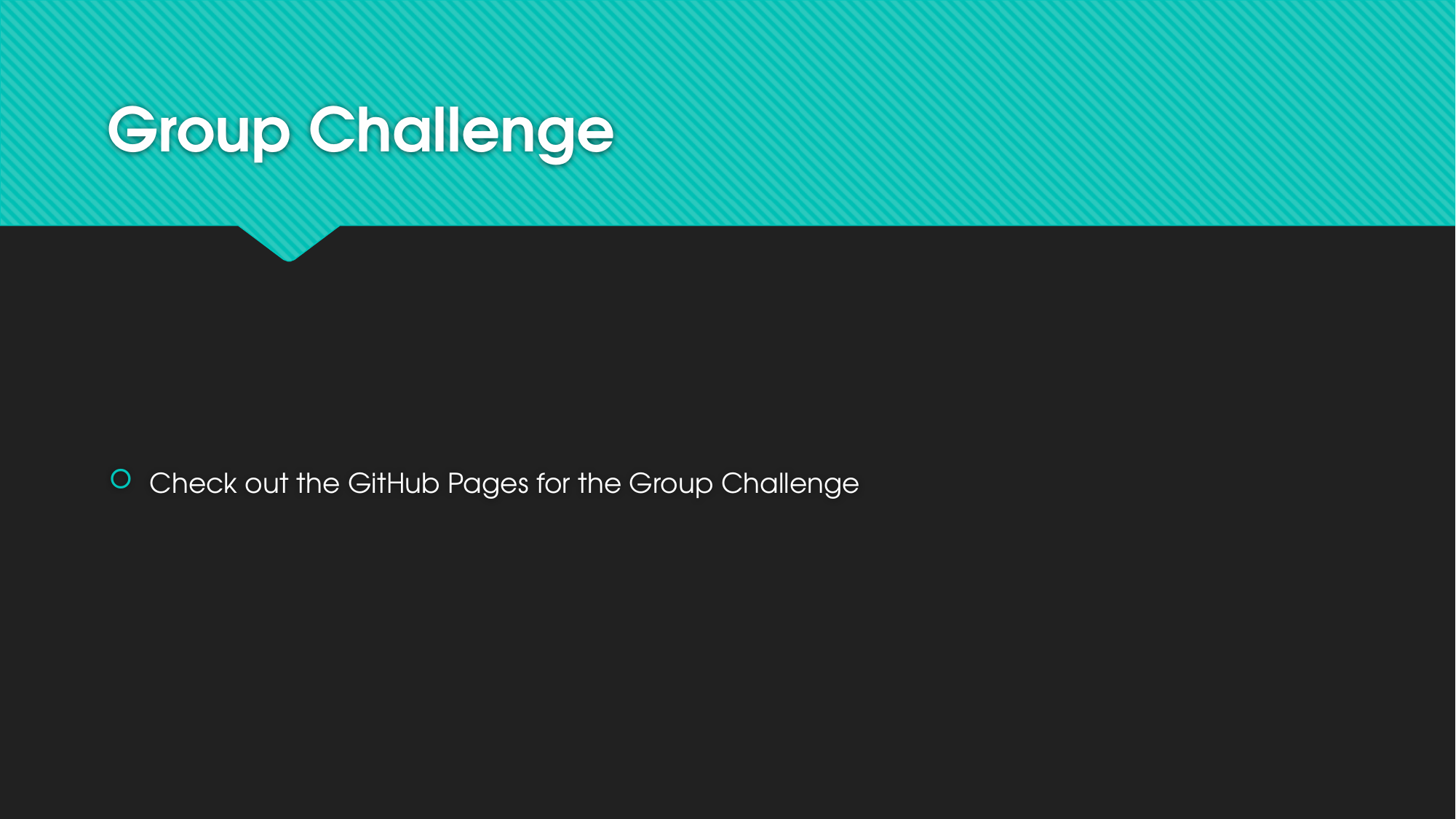

# Group Challenge
Check out the GitHub Pages for the Group Challenge